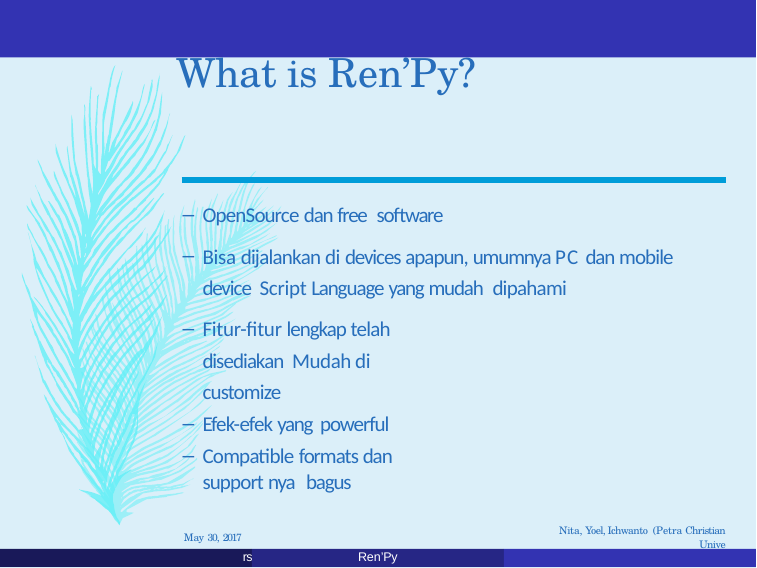

# What is Ren’Py?
2 / 9

OpenSource dan free software
Bisa dijalankan di devices apapun, umumnya PC dan mobile device  Script Language yang mudah  dipahami
Fitur-fitur lengkap telah disediakan  Mudah di customize
Efek-efek yang powerful
Compatible formats dan support nya  bagus

May 30, 2017
Nita, Yoel, Ichwanto  (Petra Christian Unive

rsit

Ren’Py